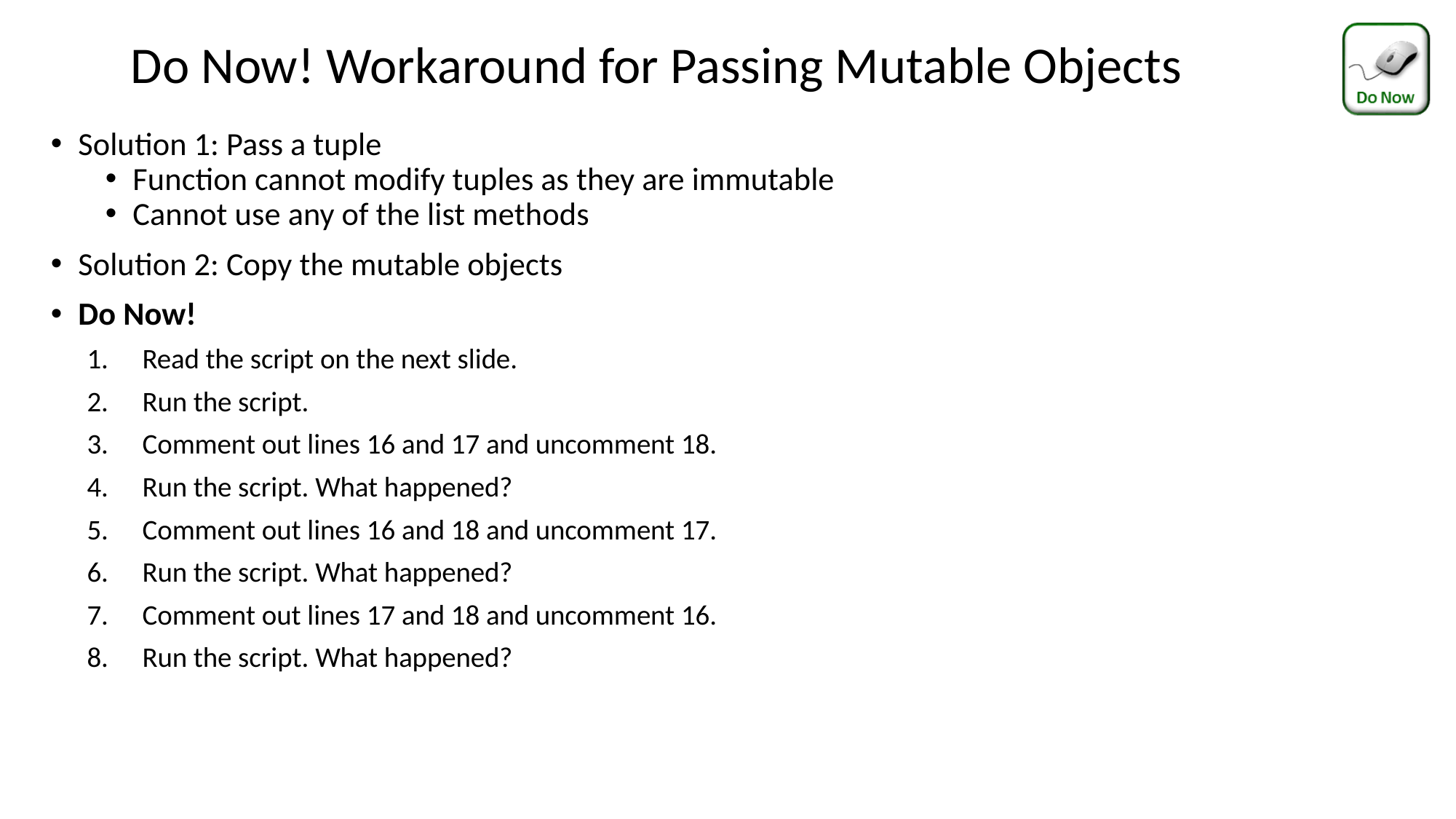

# Do Now! Workaround for Passing Mutable Objects
Solution 1: Pass a tuple
Function cannot modify tuples as they are immutable
Cannot use any of the list methods
Solution 2: Copy the mutable objects
Do Now!
Read the script on the next slide.
Run the script.
Comment out lines 16 and 17 and uncomment 18.
Run the script. What happened?
Comment out lines 16 and 18 and uncomment 17.
Run the script. What happened?
Comment out lines 17 and 18 and uncomment 16.
Run the script. What happened?